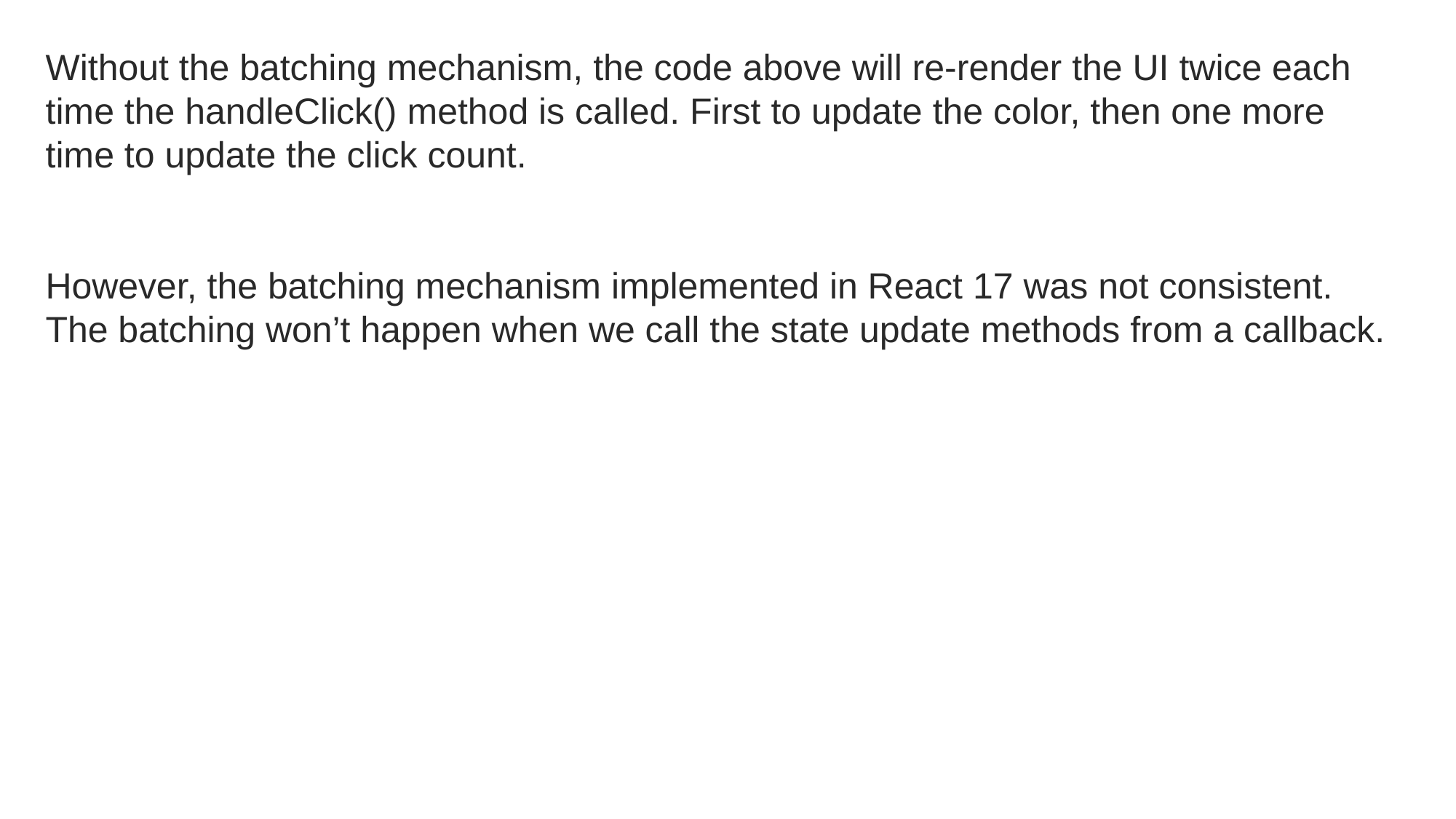

Without the batching mechanism, the code above will re-render the UI twice each time the handleClick() method is called. First to update the color, then one more time to update the click count.

However, the batching mechanism implemented in React 17 was not consistent. The batching won’t happen when we call the state update methods from a callback.